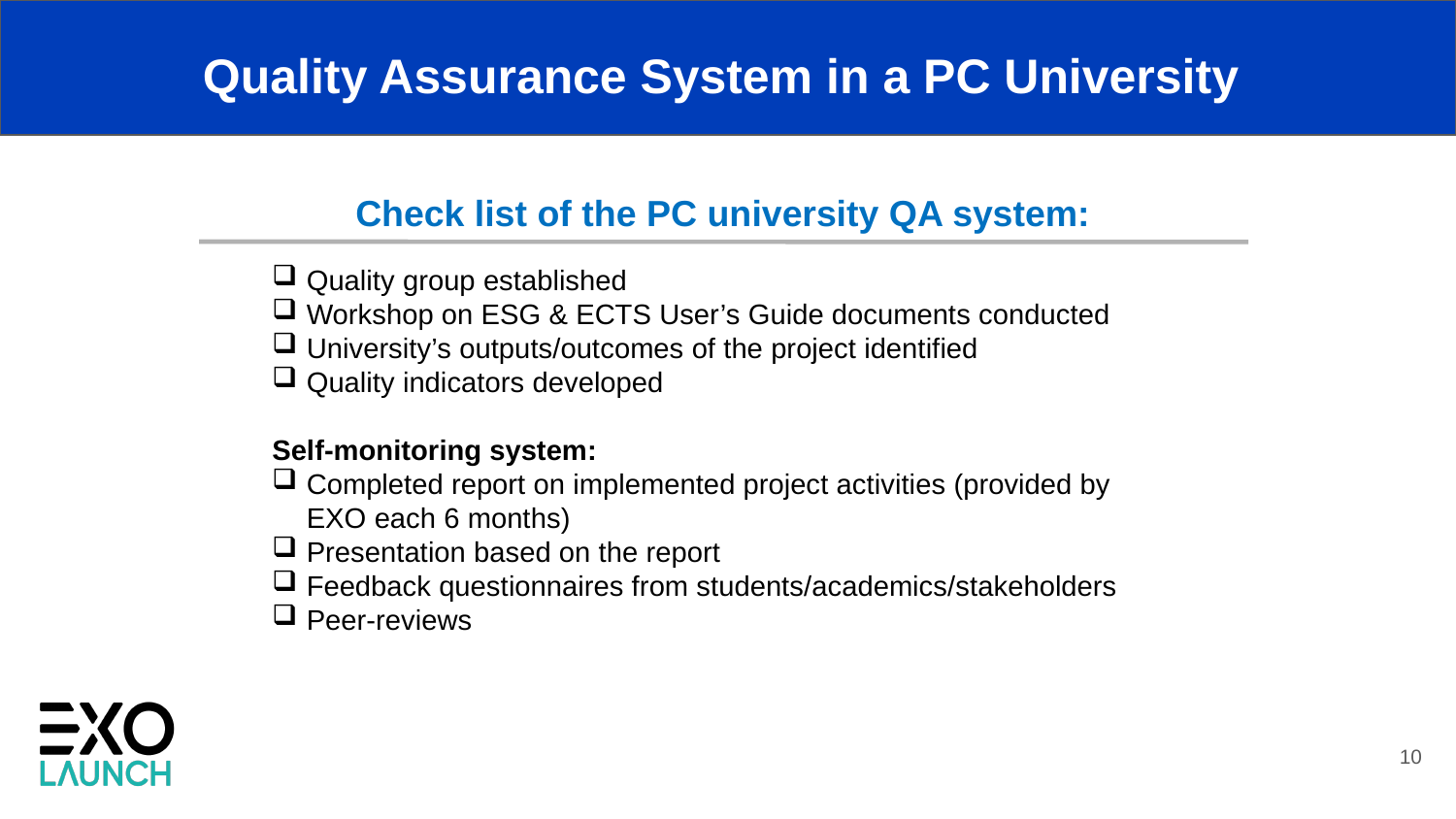

Quality Assurance System in a PC University
Check list of the PC university QA system:
Quality group established
Workshop on ESG & ECTS User’s Guide documents conducted
University’s outputs/outcomes of the project identified
Quality indicators developed

Self-monitoring system:
Completed report on implemented project activities (provided by EXO each 6 months)
Presentation based on the report
Feedback questionnaires from students/academics/stakeholders
Peer-reviews

10